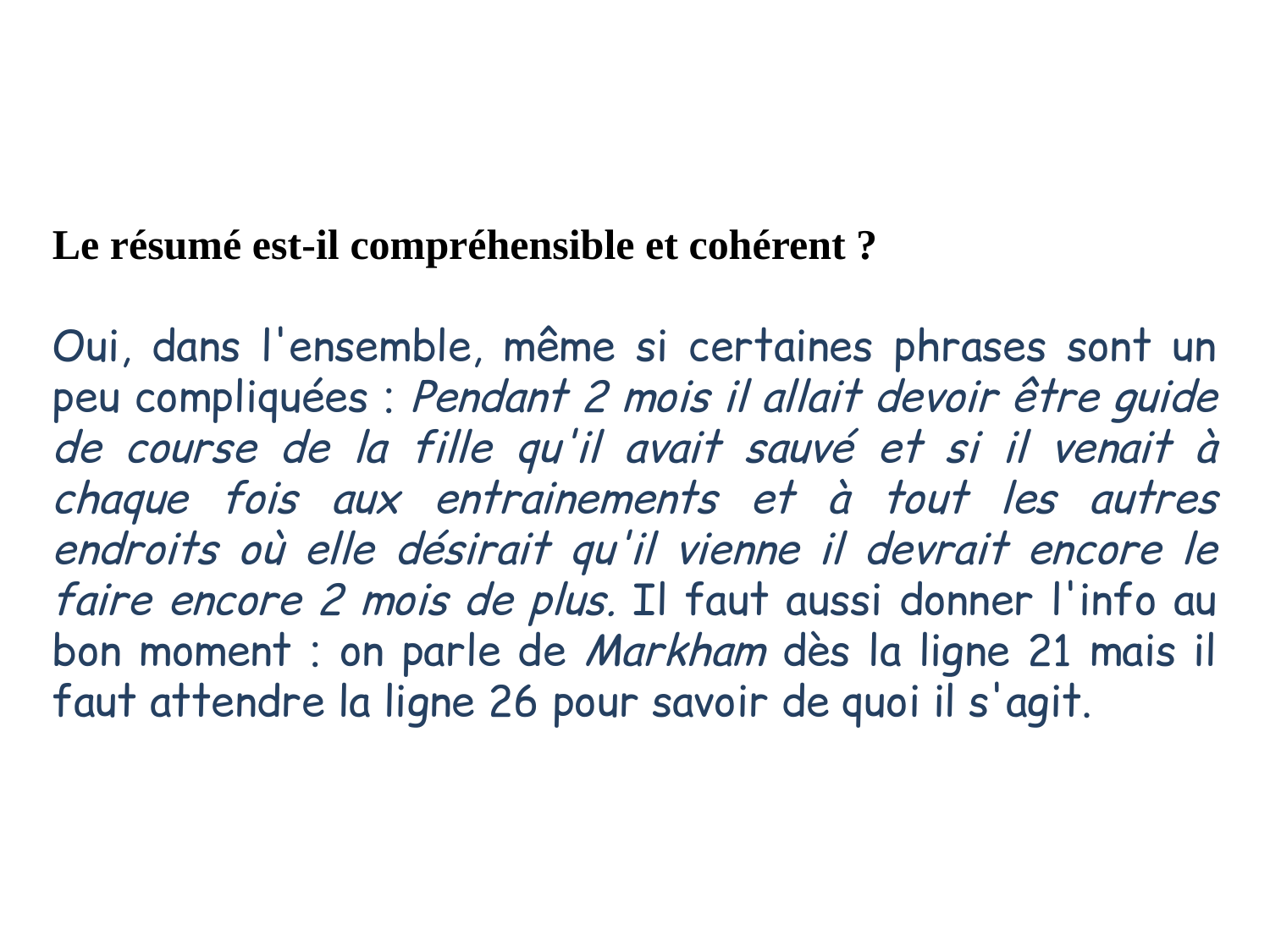

Le résumé est-il compréhensible et cohérent ?

Oui, dans l'ensemble, même si certaines phrases sont un peu compliquées : Pendant 2 mois il allait devoir être guide de course de la fille qu'il avait sauvé et si il venait à chaque fois aux entrainements et à tout les autres endroits où elle désirait qu'il vienne il devrait encore le faire encore 2 mois de plus. Il faut aussi donner l'info au bon moment : on parle de Markham dès la ligne 21 mais il faut attendre la ligne 26 pour savoir de quoi il s'agit.